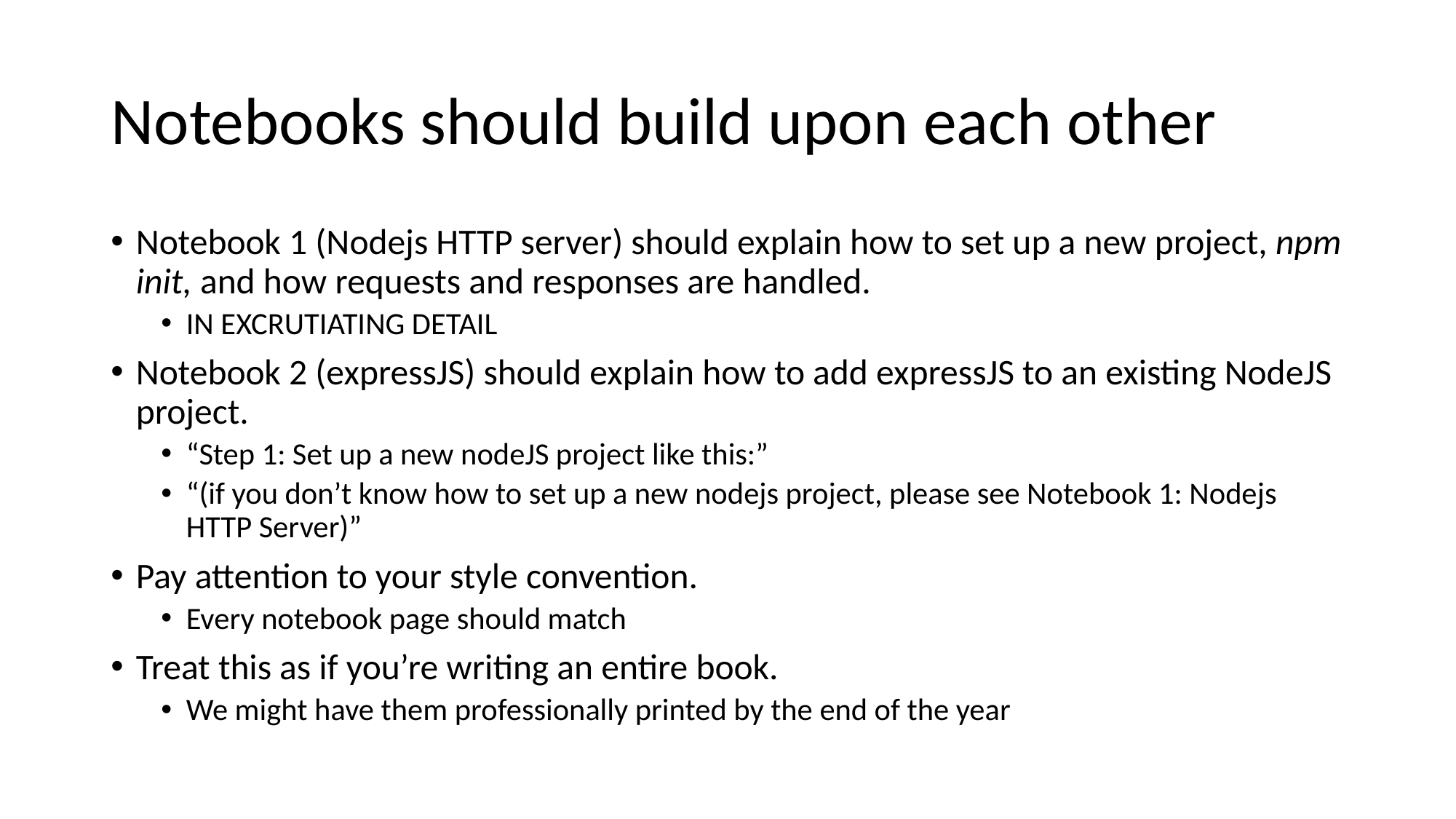

# Notebooks should build upon each other
Notebook 1 (Nodejs HTTP server) should explain how to set up a new project, npm init, and how requests and responses are handled.
IN EXCRUTIATING DETAIL
Notebook 2 (expressJS) should explain how to add expressJS to an existing NodeJS project.
“Step 1: Set up a new nodeJS project like this:”
“(if you don’t know how to set up a new nodejs project, please see Notebook 1: Nodejs HTTP Server)”
Pay attention to your style convention.
Every notebook page should match
Treat this as if you’re writing an entire book.
We might have them professionally printed by the end of the year